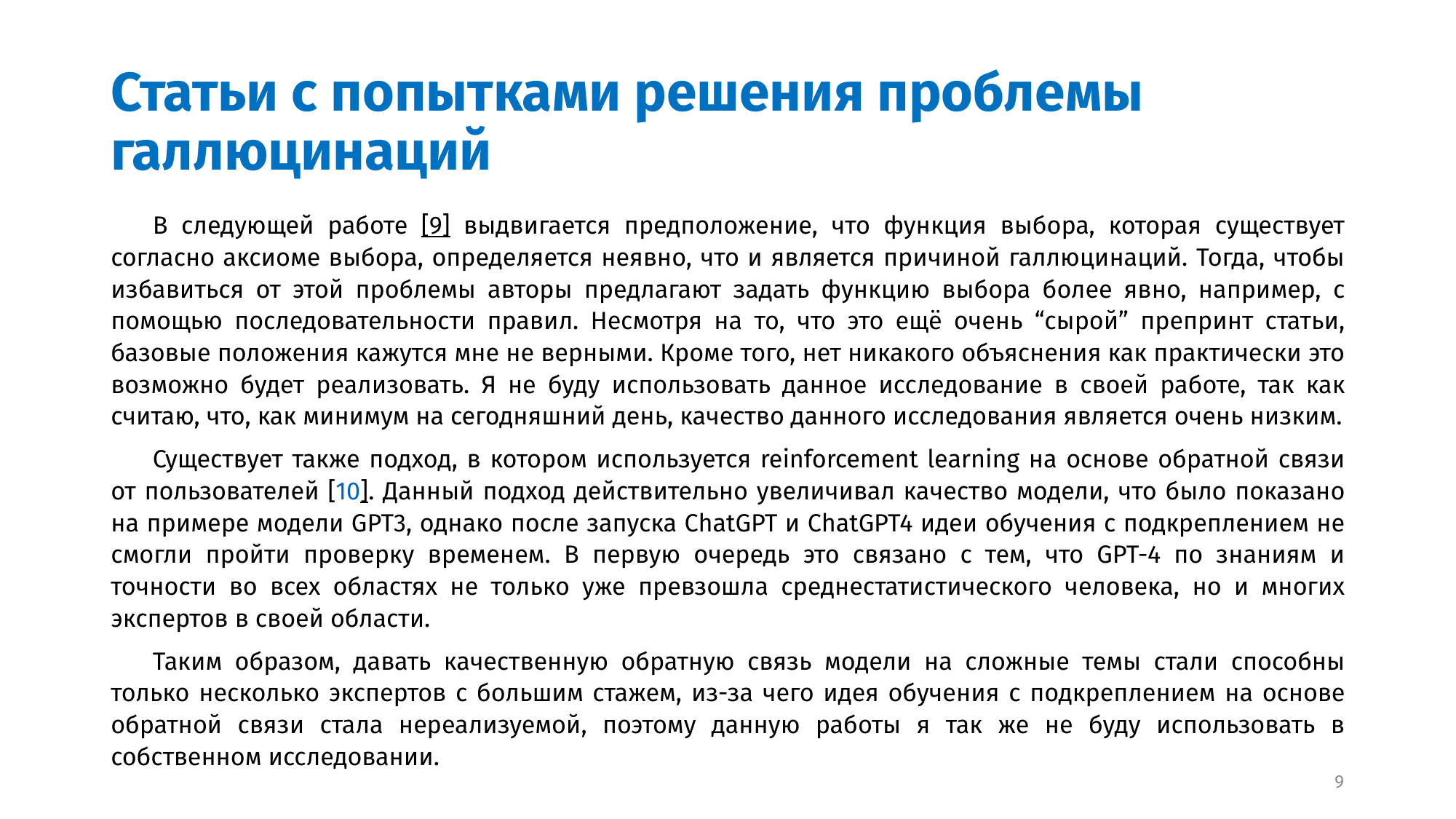

# Статьи с попытками решения проблемы галлюцинаций
В следующей работе [9] выдвигается предположение, что функция выбора, которая существует согласно аксиоме выбора, определяется неявно, что и является причиной галлюцинаций. Тогда, чтобы избавиться от этой проблемы авторы предлагают задать функцию выбора более явно, например, с помощью последовательности правил. Несмотря на то, что это ещё очень “сырой” препринт статьи, базовые положения кажутся мне не верными. Кроме того, нет никакого объяснения как практически это возможно будет реализовать. Я не буду использовать данное исследование в своей работе, так как считаю, что, как минимум на сегодняшний день, качество данного исследования является очень низким.
Существует также подход, в котором используется reinforcement learning на основе обратной связи от пользователей [10]. Данный подход действительно увеличивал качество модели, что было показано на примере модели GPT3, однако после запуска СhatGPT и СhatGPT4 идеи обучения с подкреплением не смогли пройти проверку временем. В первую очередь это связано с тем, что GPT-4 по знаниям и точности во всех областях не только уже превзошла среднестатистического человека, но и многих экспертов в своей области.
Таким образом, давать качественную обратную связь модели на сложные темы стали способны только несколько экспертов с большим стажем, из-за чего идея обучения с подкреплением на основе обратной связи стала нереализуемой, поэтому данную работы я так же не буду использовать в собственном исследовании.
9